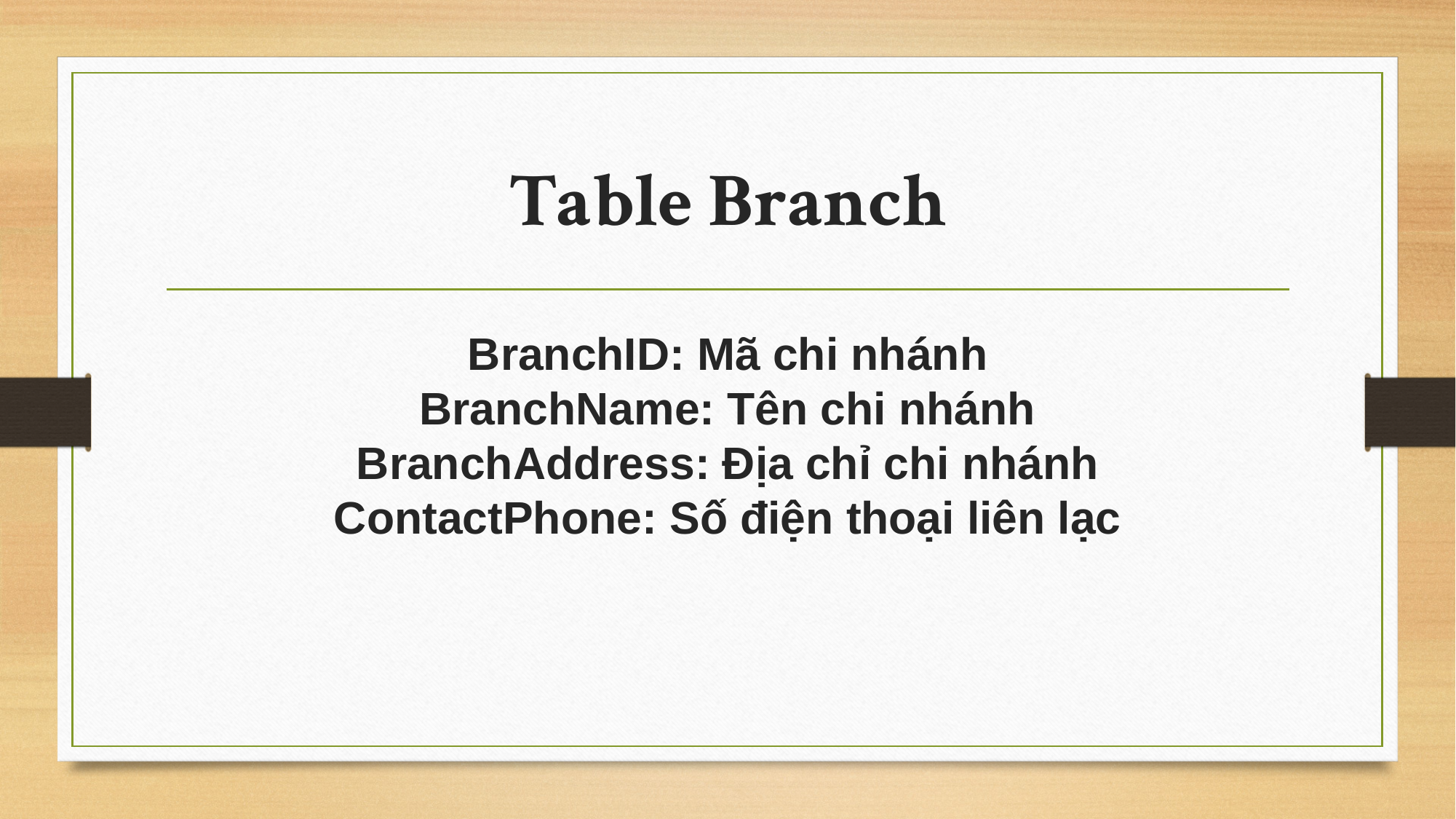

# Table Branch
BranchID: Mã chi nhánh
BranchName: Tên chi nhánh
BranchAddress: Địa chỉ chi nhánh
ContactPhone: Số điện thoại liên lạc